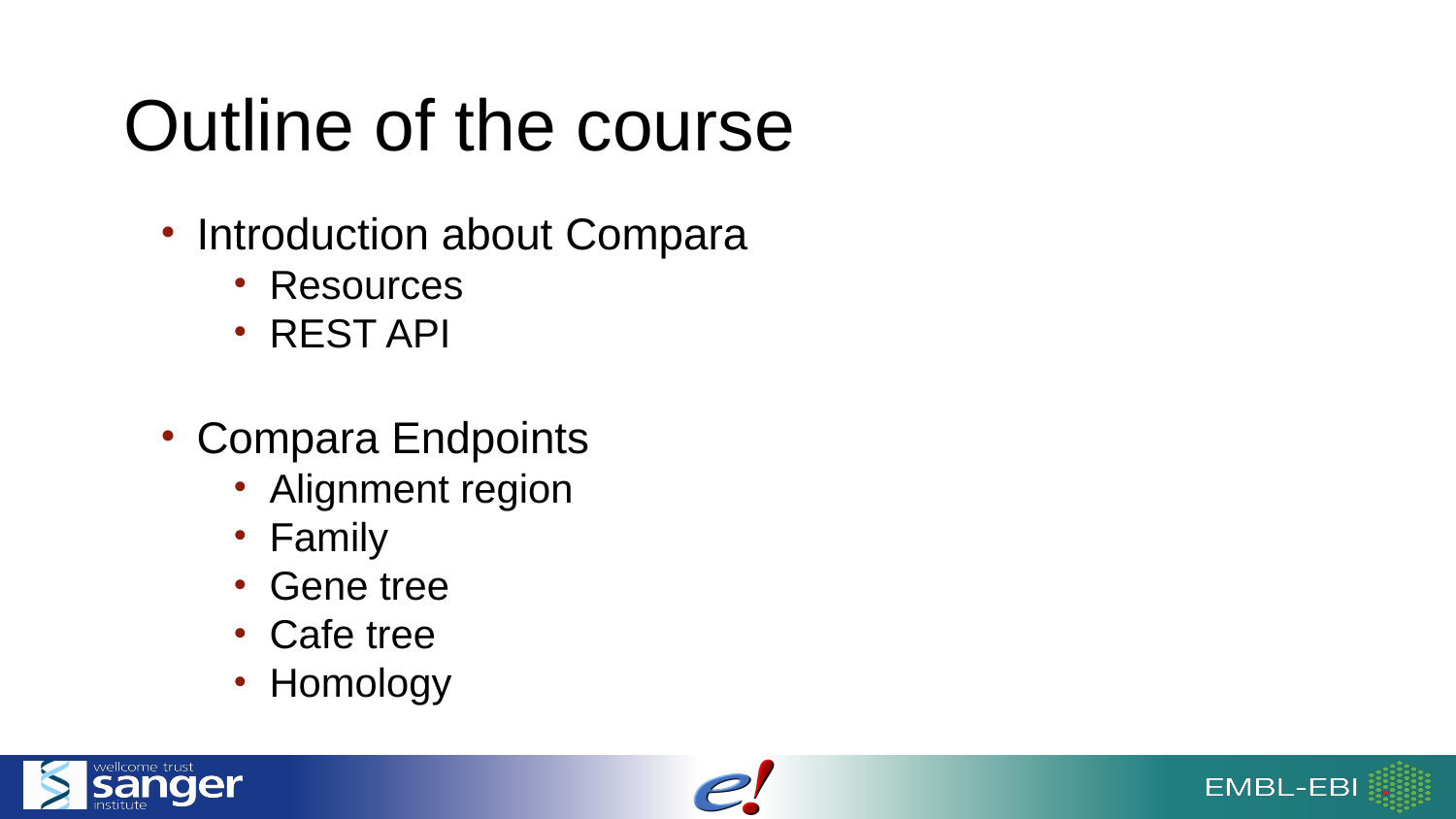

# Outline of the course
Introduction about Compara
Resources
REST API

Compara Endpoints
Alignment region
Family
Gene tree
Cafe tree
Homology